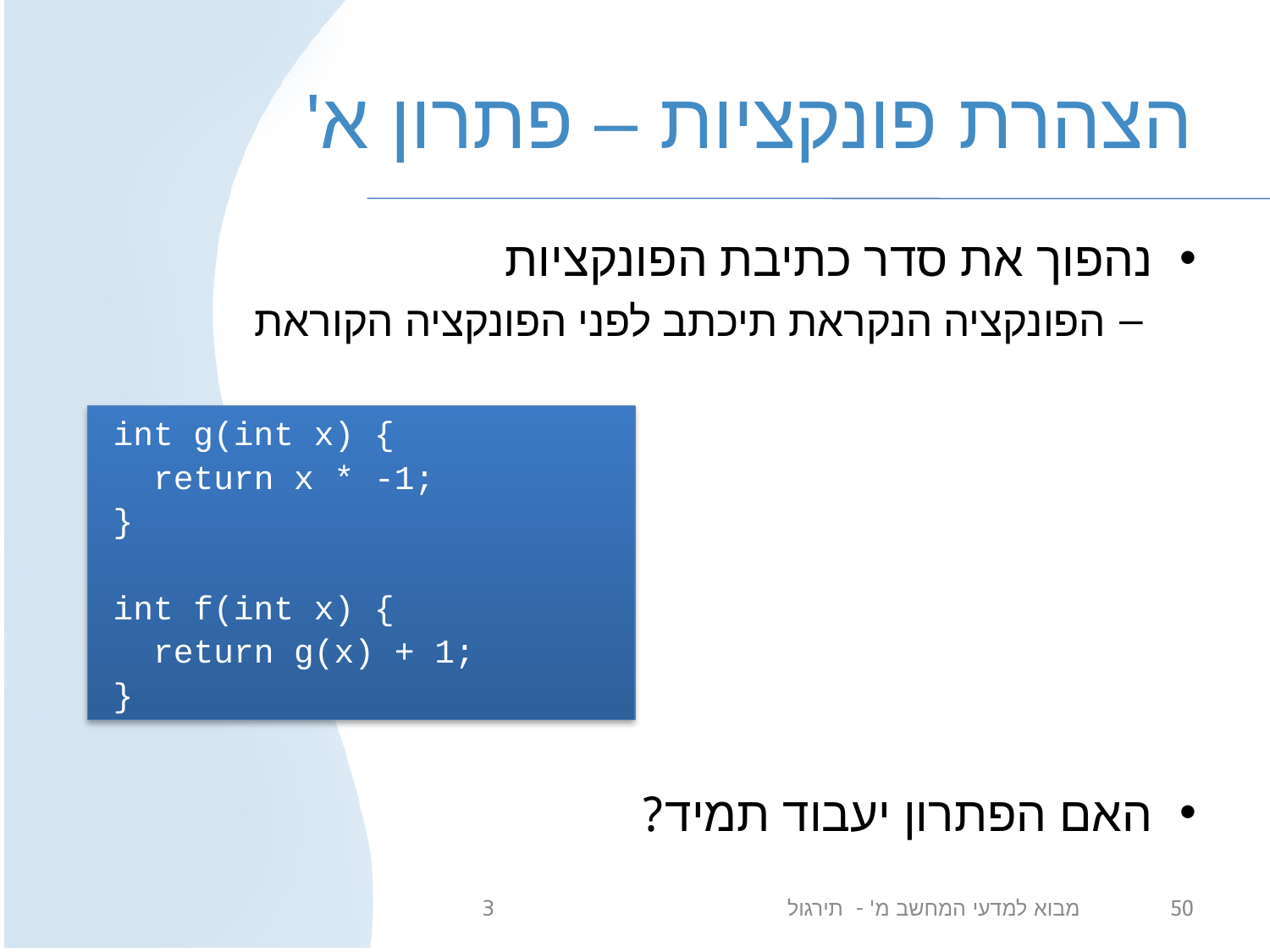

# הצהרת פונקציות – פתרון א'
נהפוך את סדר כתיבת הפונקציות
הפונקציה הנקראת תיכתב לפני הפונקציה הקוראת

האם הפתרון יעבוד תמיד?
int g(int x) {
  return x * -1;
}

int f(int x) {
  return g(x) + 1;
}
מבוא למדעי המחשב מ' - תירגול 3
50